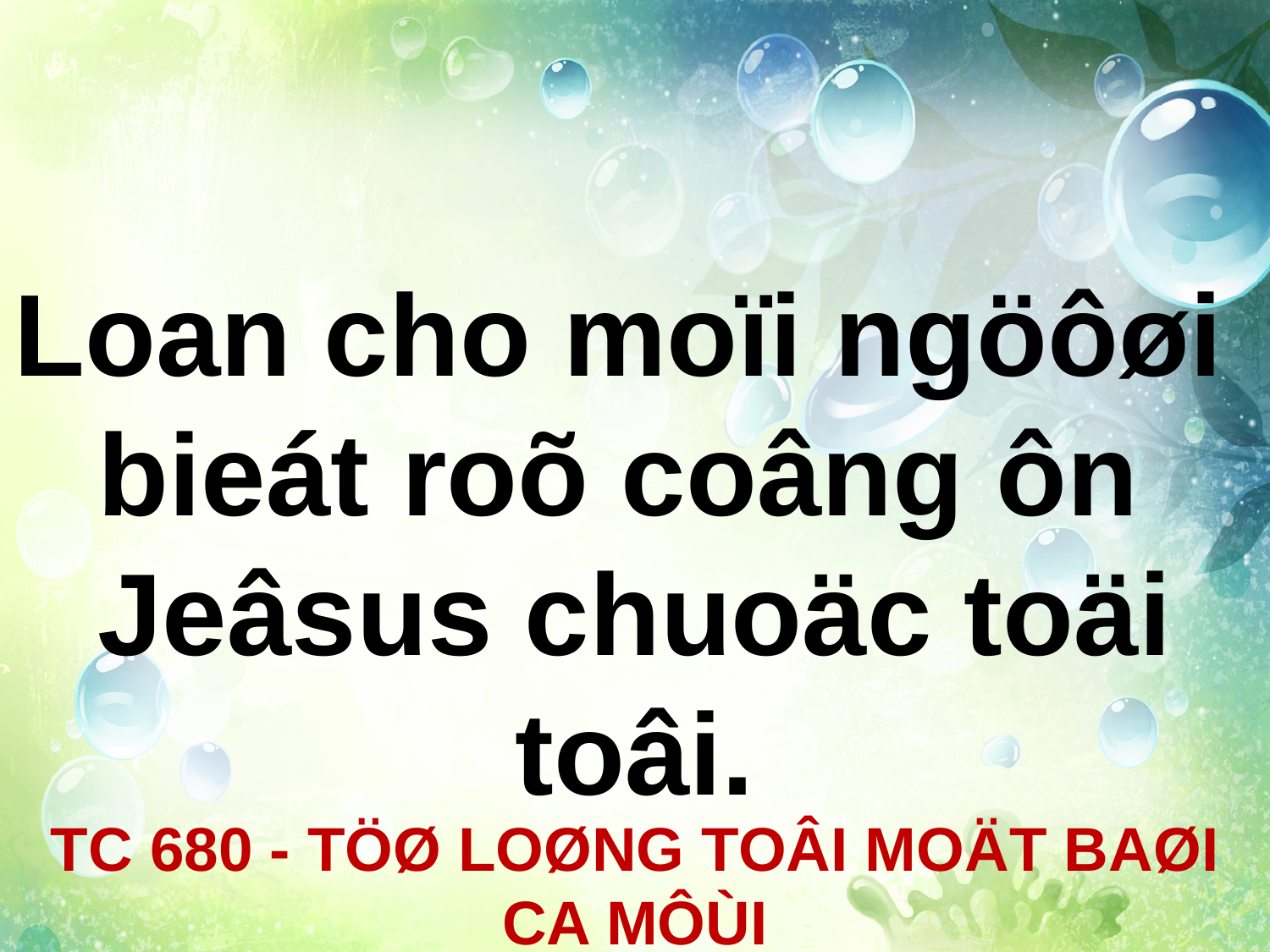

Loan cho moïi ngöôøi
bieát roõ coâng ôn
Jeâsus chuoäc toäi toâi.
TC 680 - TÖØ LOØNG TOÂI MOÄT BAØI CA MÔÙI